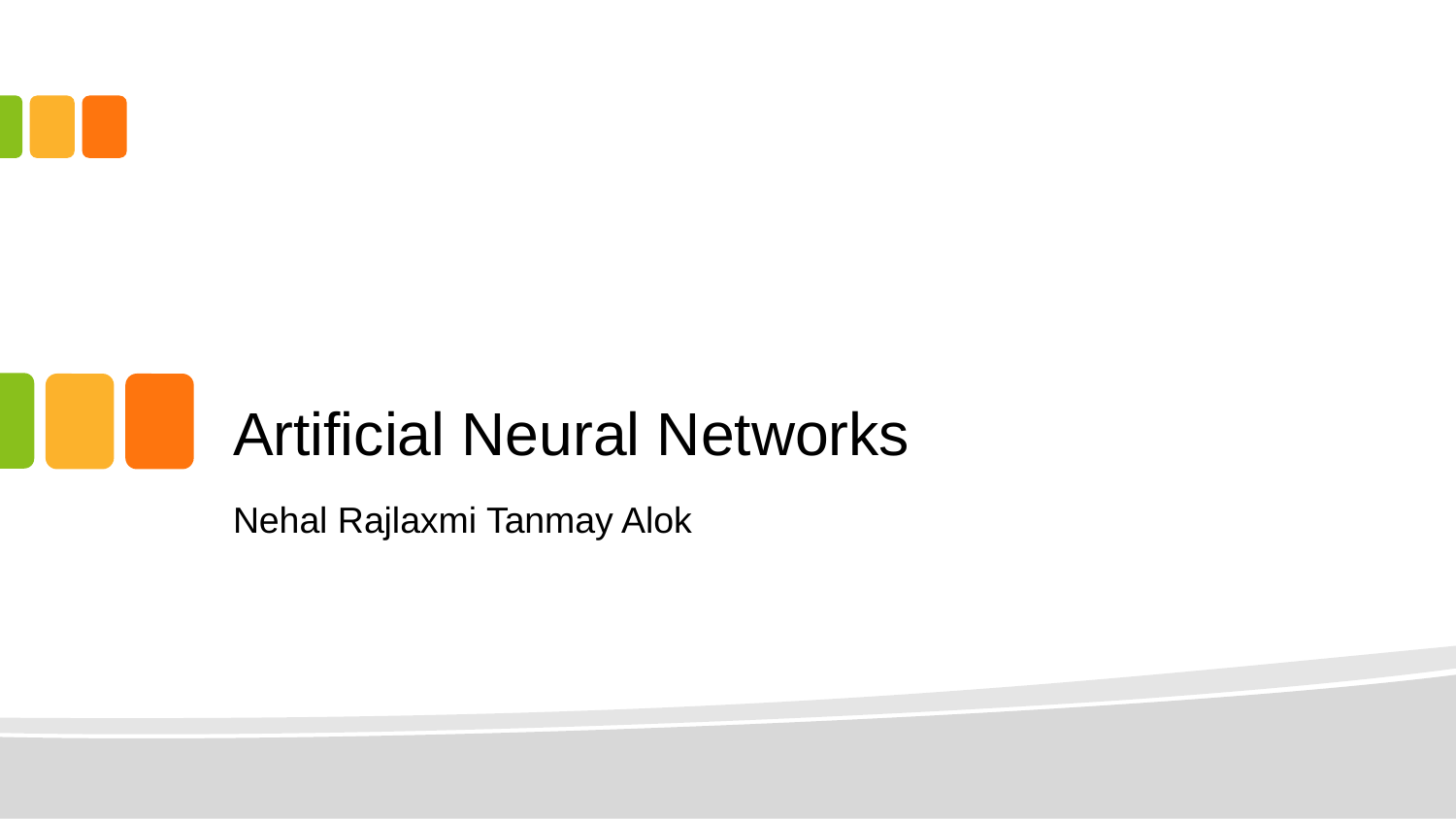

# Artificial Neural Networks
Nehal Rajlaxmi Tanmay Alok